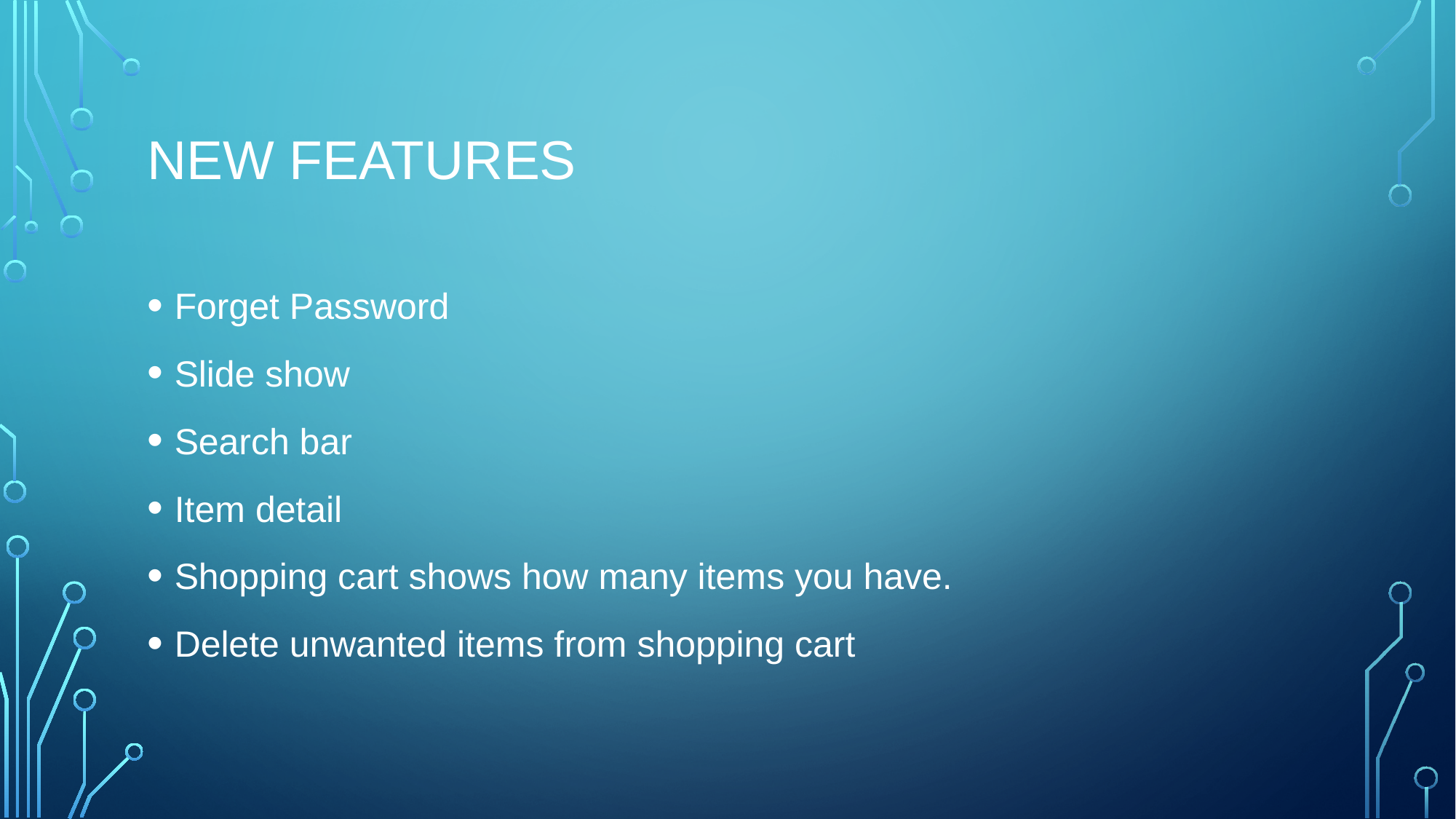

# New features
Forget Password
Slide show
Search bar
Item detail
Shopping cart shows how many items you have.
Delete unwanted items from shopping cart